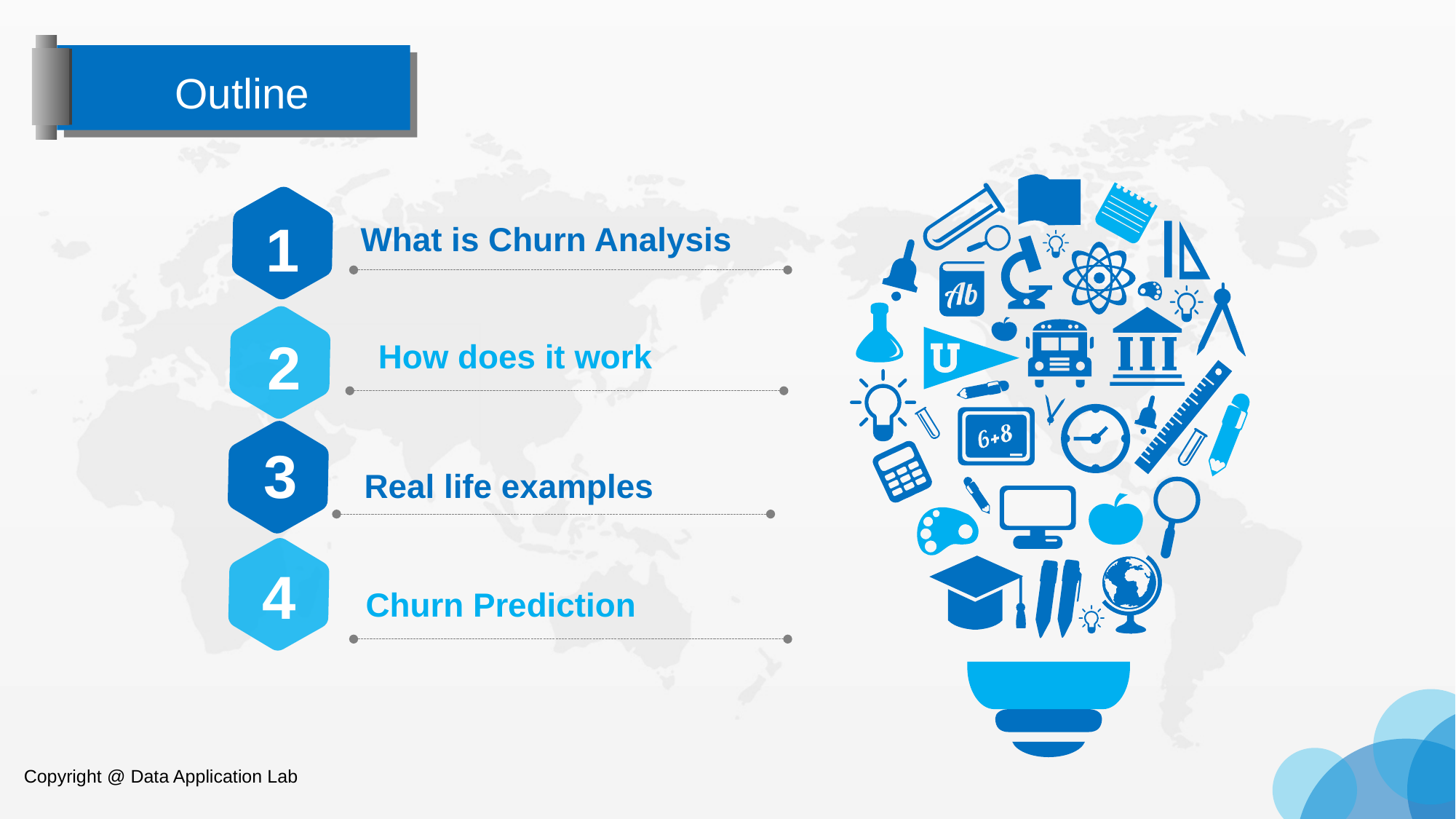

Outline

1
What is Churn Analysis

2

How does it work

3

Real life examples

4

Churn Prediction

Copyright @ Data Application Lab